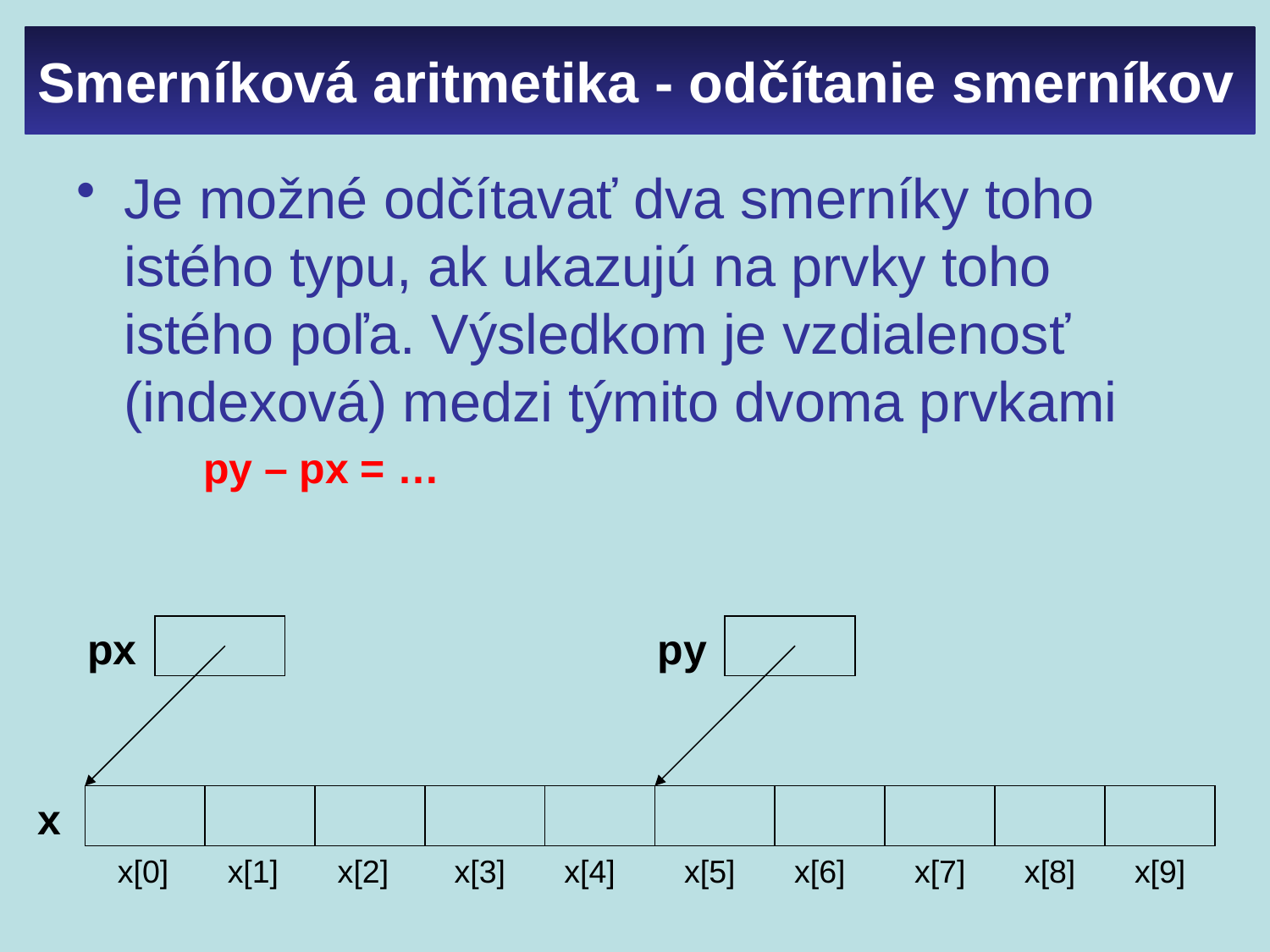

# Smerníková aritmetika - odčítanie smerníkov
Je možné odčítavať dva smerníky toho istého typu, ak ukazujú na prvky toho istého poľa. Výsledkom je vzdialenosť (indexová) medzi týmito dvoma prvkami
py – px = …
px

py

x

x[0]
x[1]
x[2]
x[3]
x[4]
x[5]
x[6]
x[7]
x[8]
x[9]